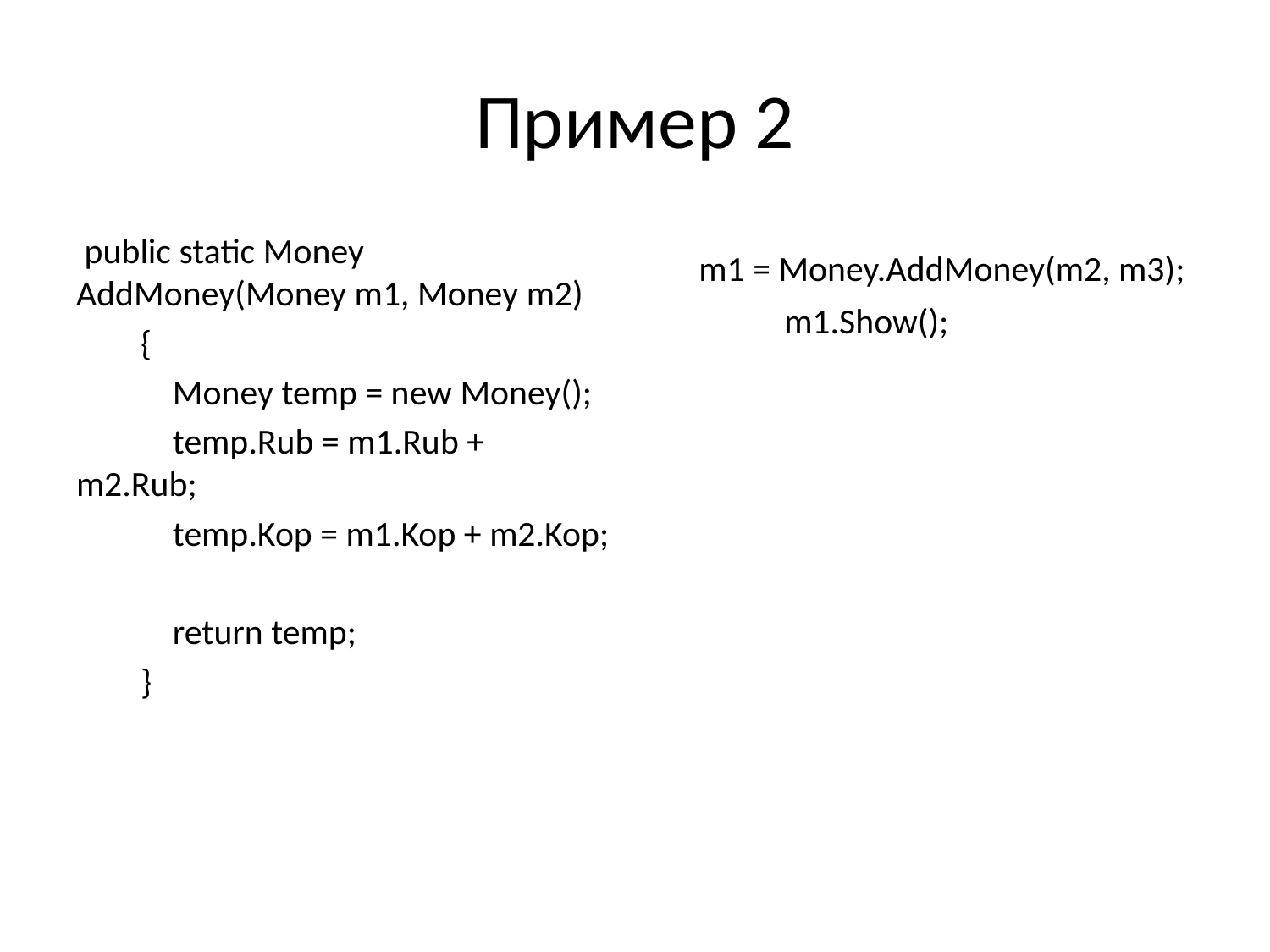

# Пример 2
 public static Money AddMoney(Money m1, Money m2)
        {
            Money temp = new Money();
            temp.Rub = m1.Rub + m2.Rub;
            temp.Kop = m1.Kop + m2.Kop;

            return temp;
        }
 m1 = Money.AddMoney(m2, m3);
            m1.Show();